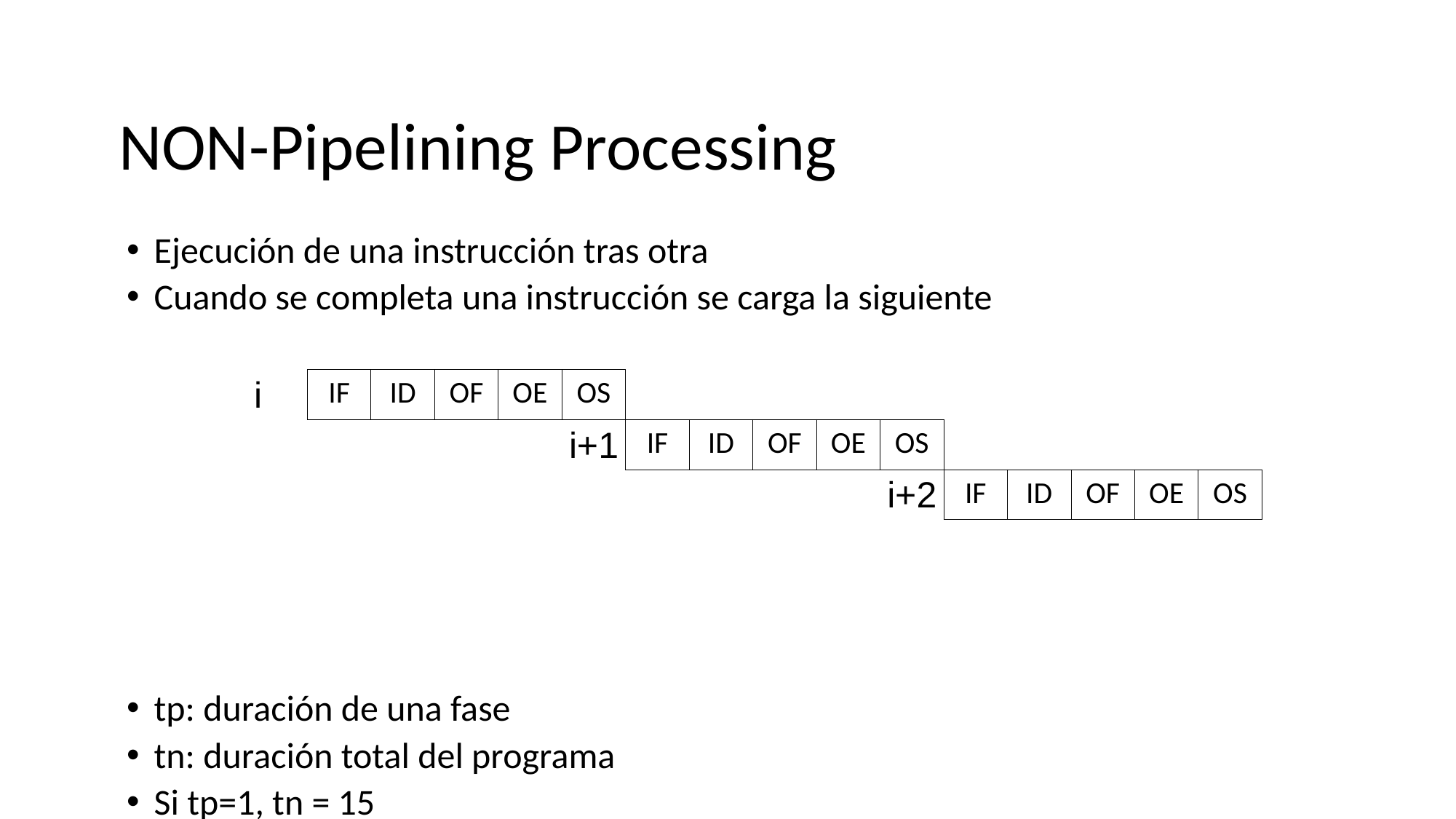

# NON-Pipelining Processing
Ejecución de una instrucción tras otra
Cuando se completa una instrucción se carga la siguiente

tp: duración de una fase
tn: duración total del programa
Si tp=1, tn = 15
| i | IF | ID | OF | OE | OS |  |  |  |  |  |  |  |  |  |  |
| --- | --- | --- | --- | --- | --- | --- | --- | --- | --- | --- | --- | --- | --- | --- | --- |
|  |  |  |  |  | i+1 | IF | ID | OF | OE | OS |  |  |  |  |  |
|  |  |  |  |  |  |  |  |  |  | i+2 | IF | ID | OF | OE | OS |